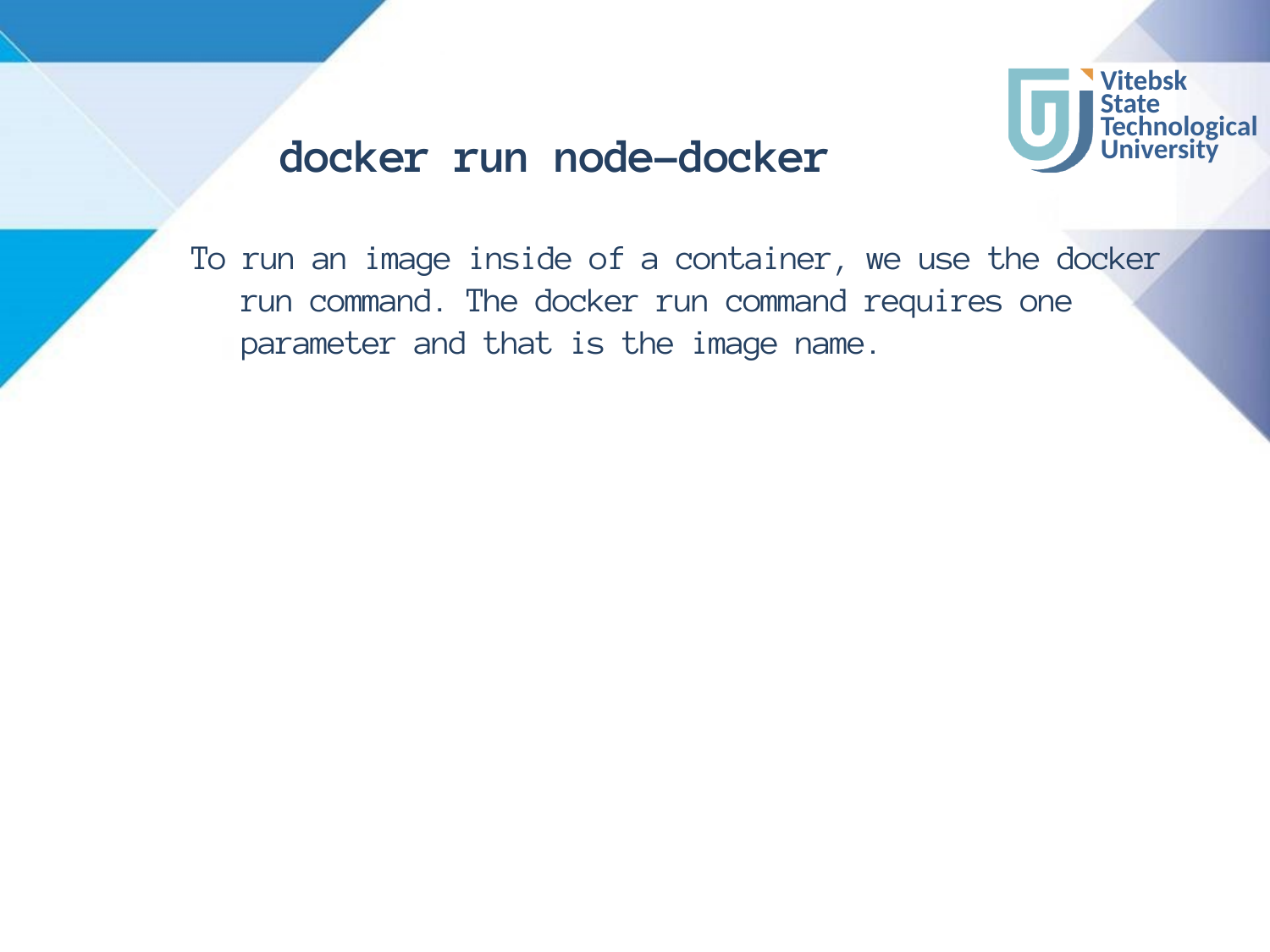

# docker run node-docker
To run an image inside of a container, we use the docker run command. The docker run command requires one parameter and that is the image name.